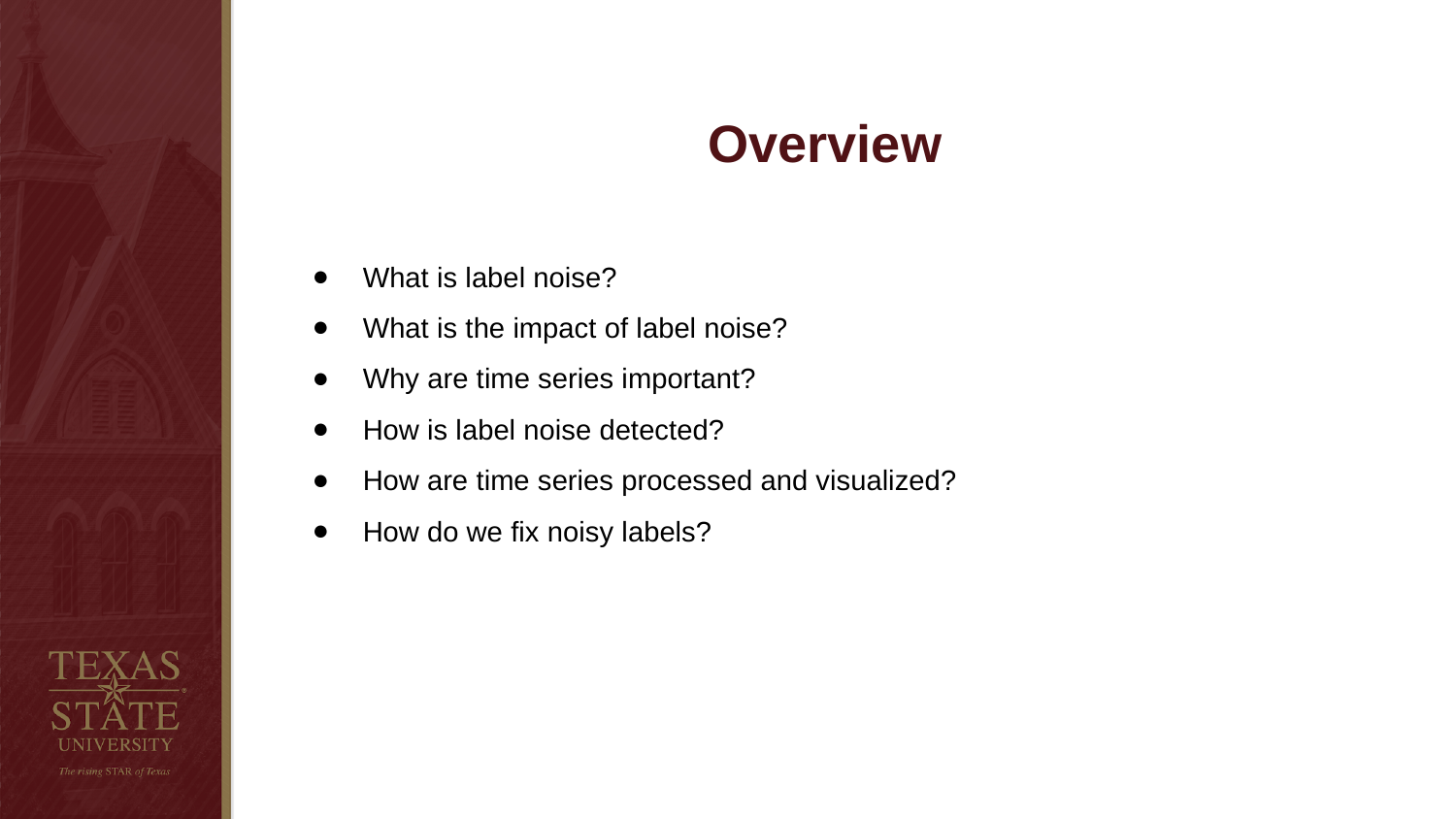

# Overview
What is label noise?
What is the impact of label noise?
Why are time series important?
How is label noise detected?
How are time series processed and visualized?
How do we fix noisy labels?